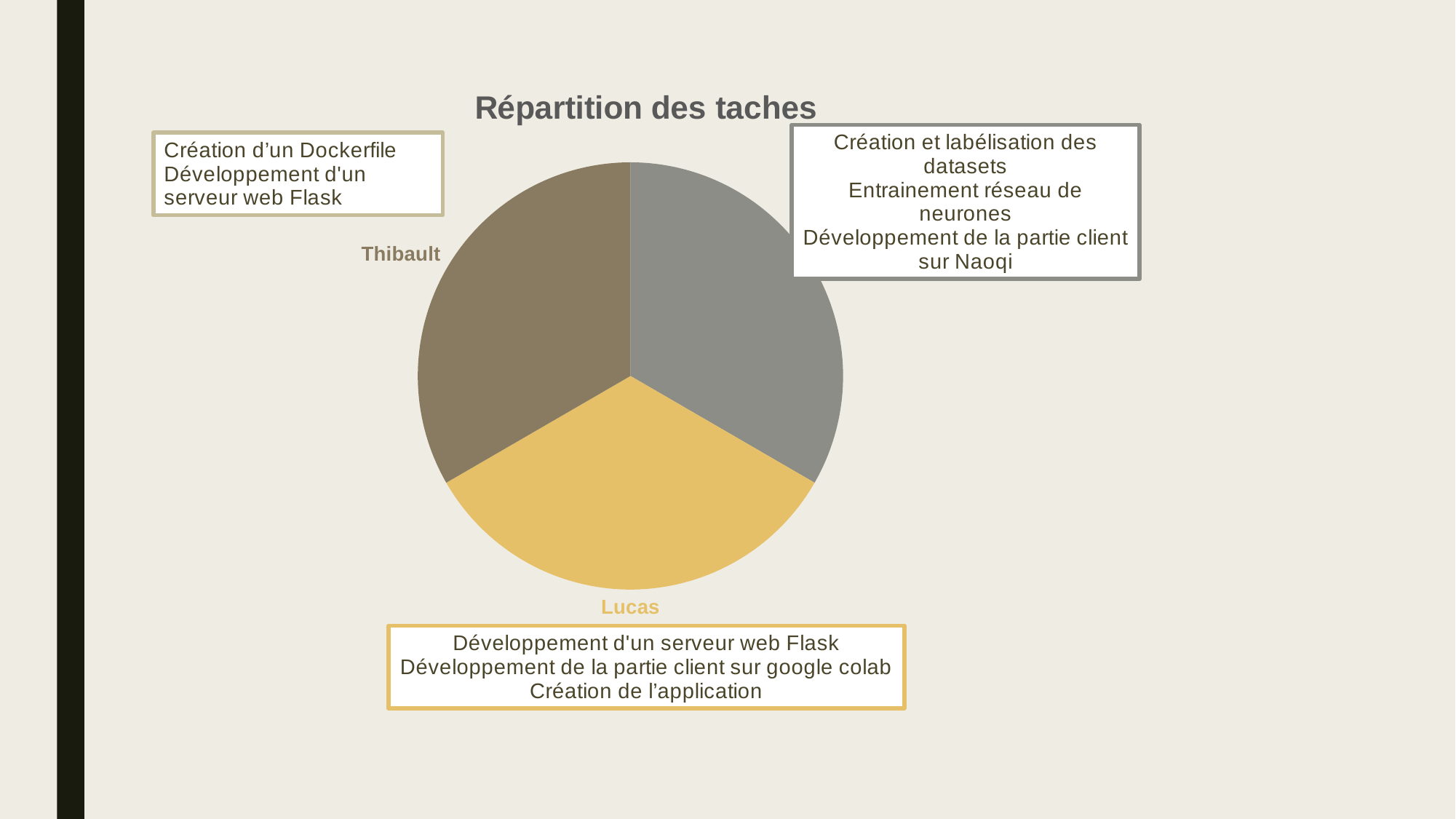

### Chart:

| Category | Répartition des taches |
|---|---|
| Elie | 1.0 |
| Lucas | 1.0 |
| Thibault | 1.0 |